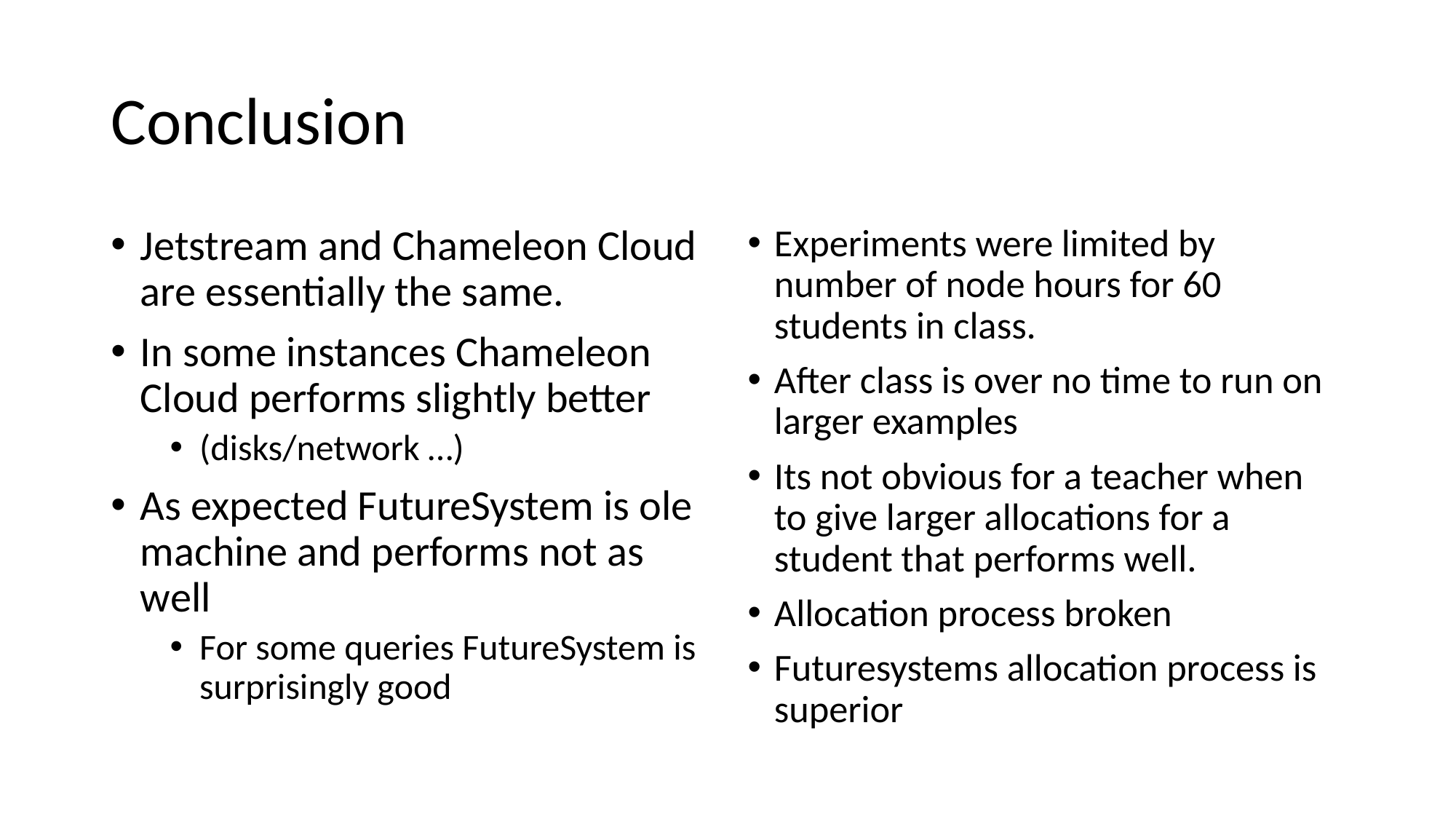

# Conclusion
Jetstream and Chameleon Cloud are essentially the same.
In some instances Chameleon Cloud performs slightly better
(disks/network …)
As expected FutureSystem is ole machine and performs not as well
For some queries FutureSystem is surprisingly good

Experiments were limited by number of node hours for 60 students in class.
After class is over no time to run on larger examples
Its not obvious for a teacher when to give larger allocations for a student that performs well.
Allocation process broken
Futuresystems allocation process is superior